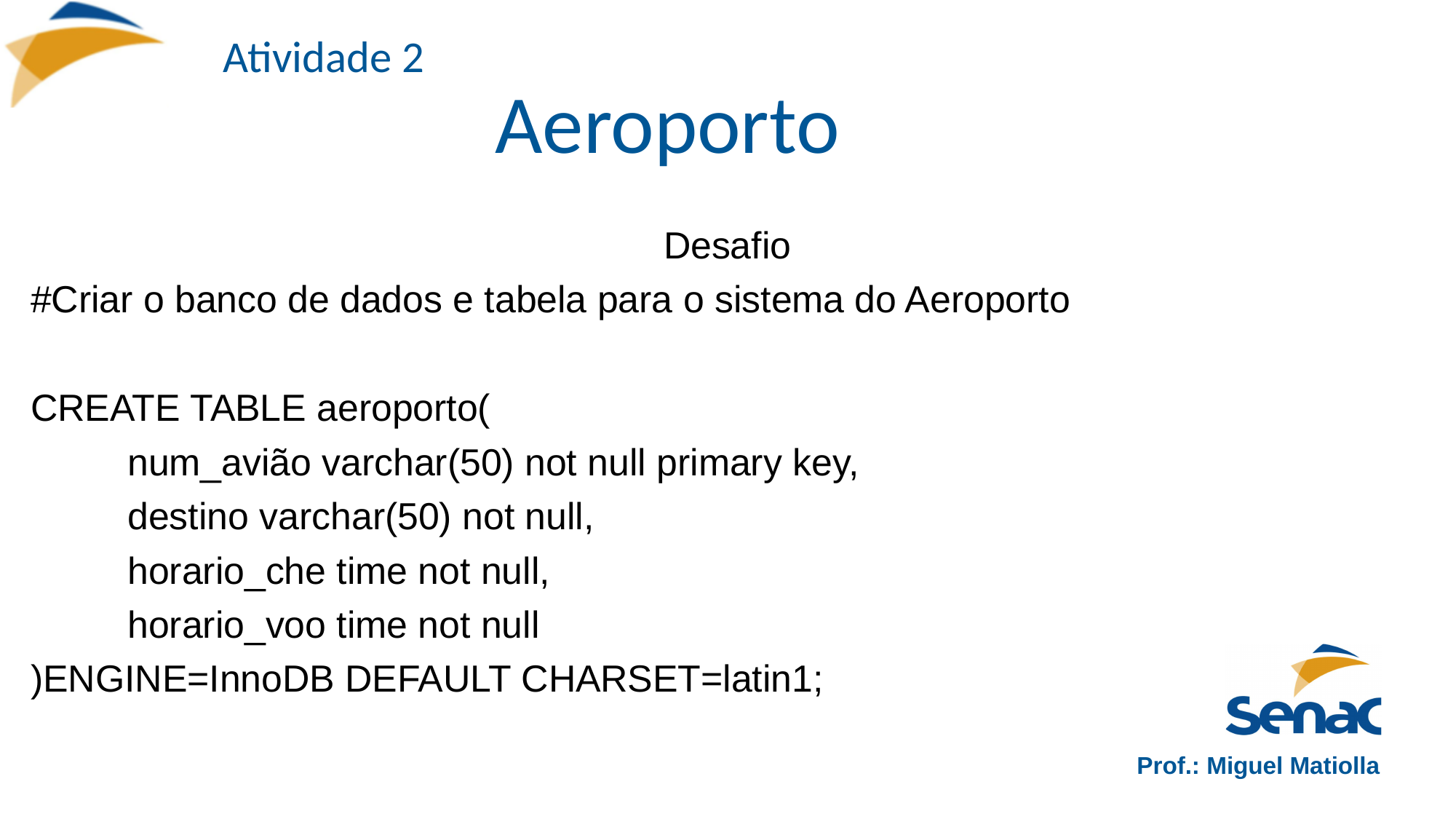

# Atividade 2 Aeroporto
Desafio
#Criar o banco de dados e tabela para o sistema do Aeroporto

CREATE TABLE aeroporto(
	num_avião varchar(50) not null primary key,
	destino varchar(50) not null,
	horario_che time not null,
	horario_voo time not null
)ENGINE=InnoDB DEFAULT CHARSET=latin1;